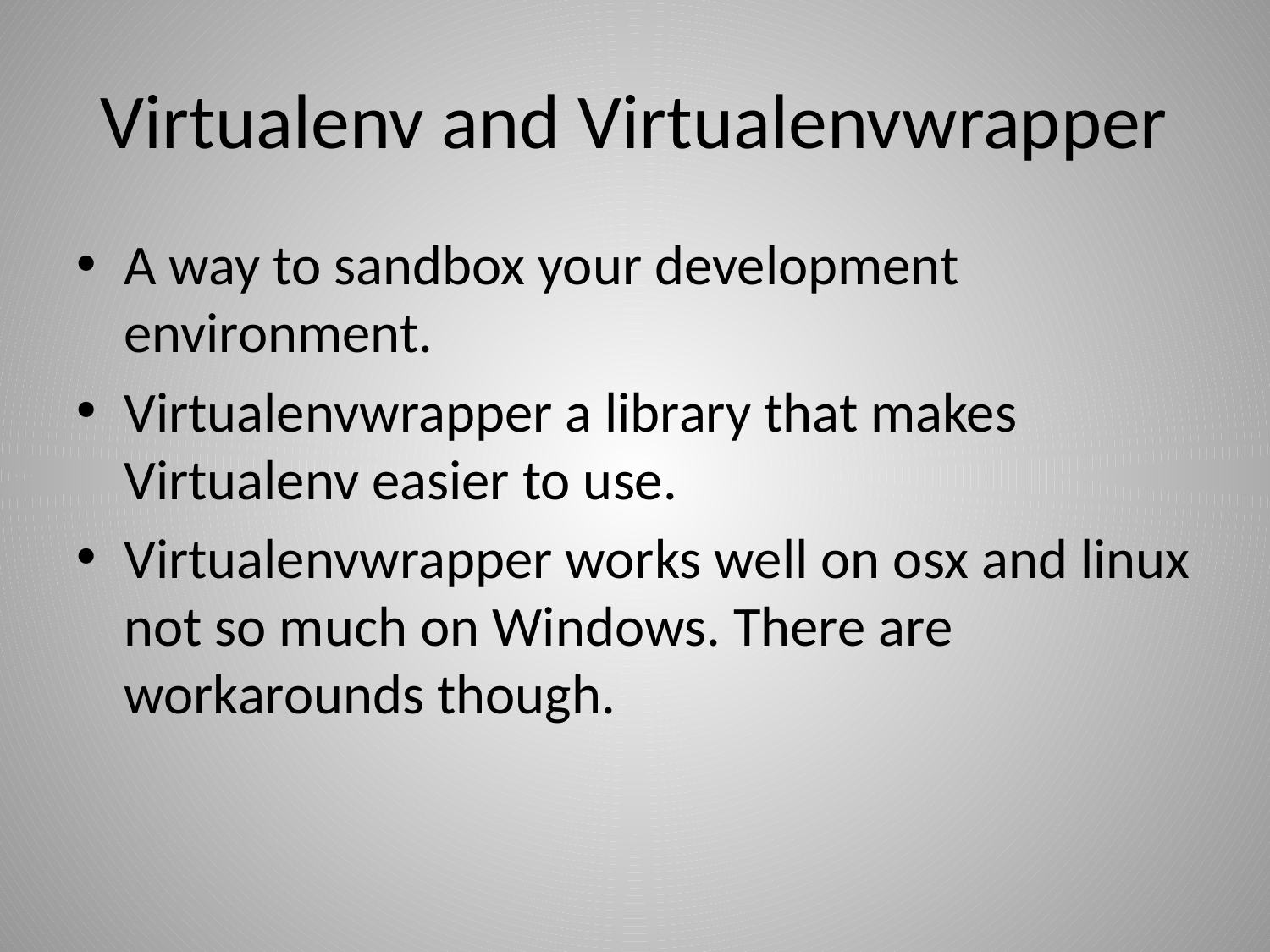

# Virtualenv and Virtualenvwrapper
A way to sandbox your development environment.
Virtualenvwrapper a library that makes Virtualenv easier to use.
Virtualenvwrapper works well on osx and linux not so much on Windows. There are workarounds though.